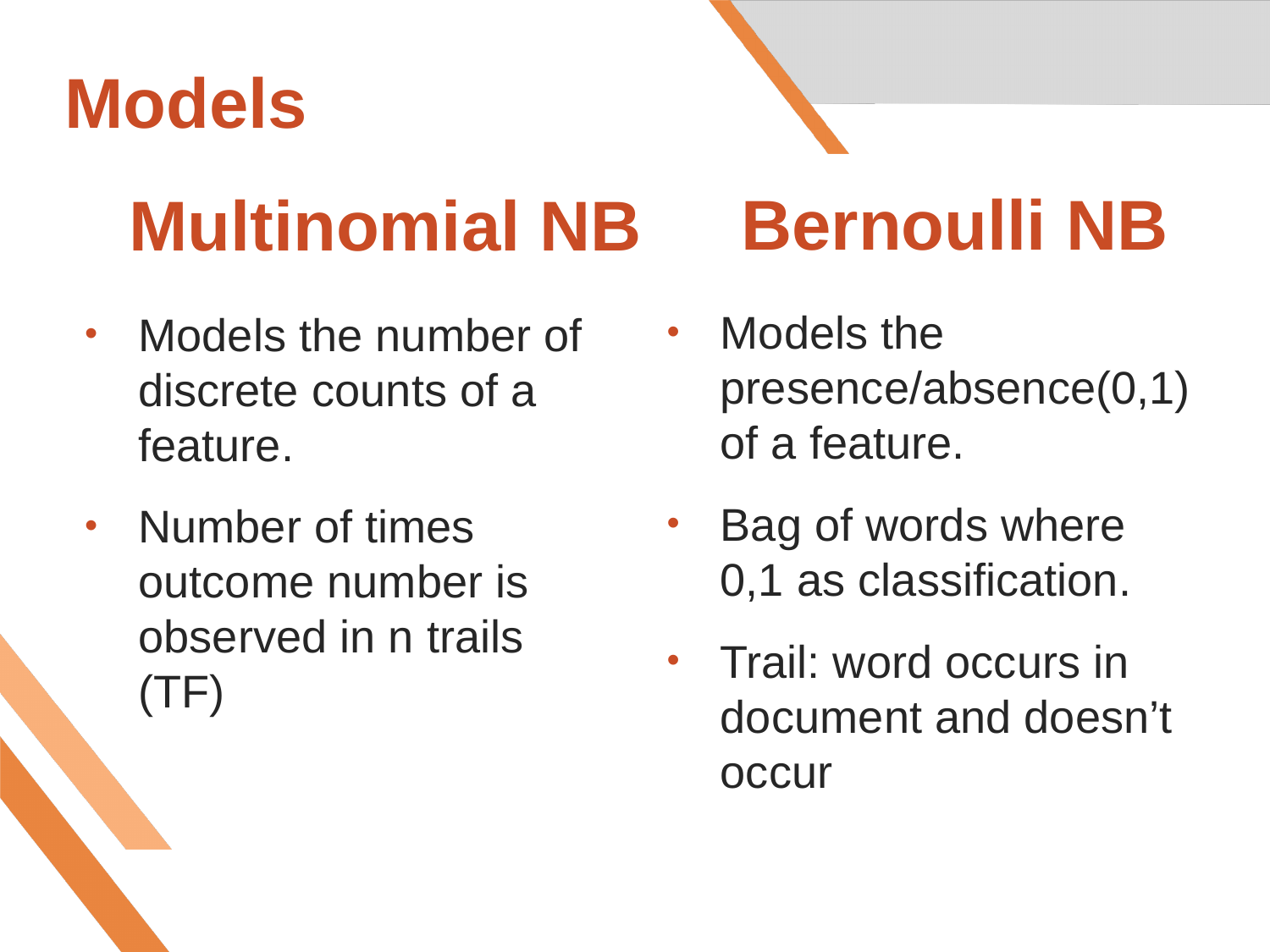

# Models
Bernoulli NB
Multinomial NB
Models the presence/absence(0,1) of a feature.
Bag of words where 0,1 as classification.
Trail: word occurs in document and doesn’t occur
Models the number of discrete counts of a feature.
Number of times outcome number is observed in n trails (TF)